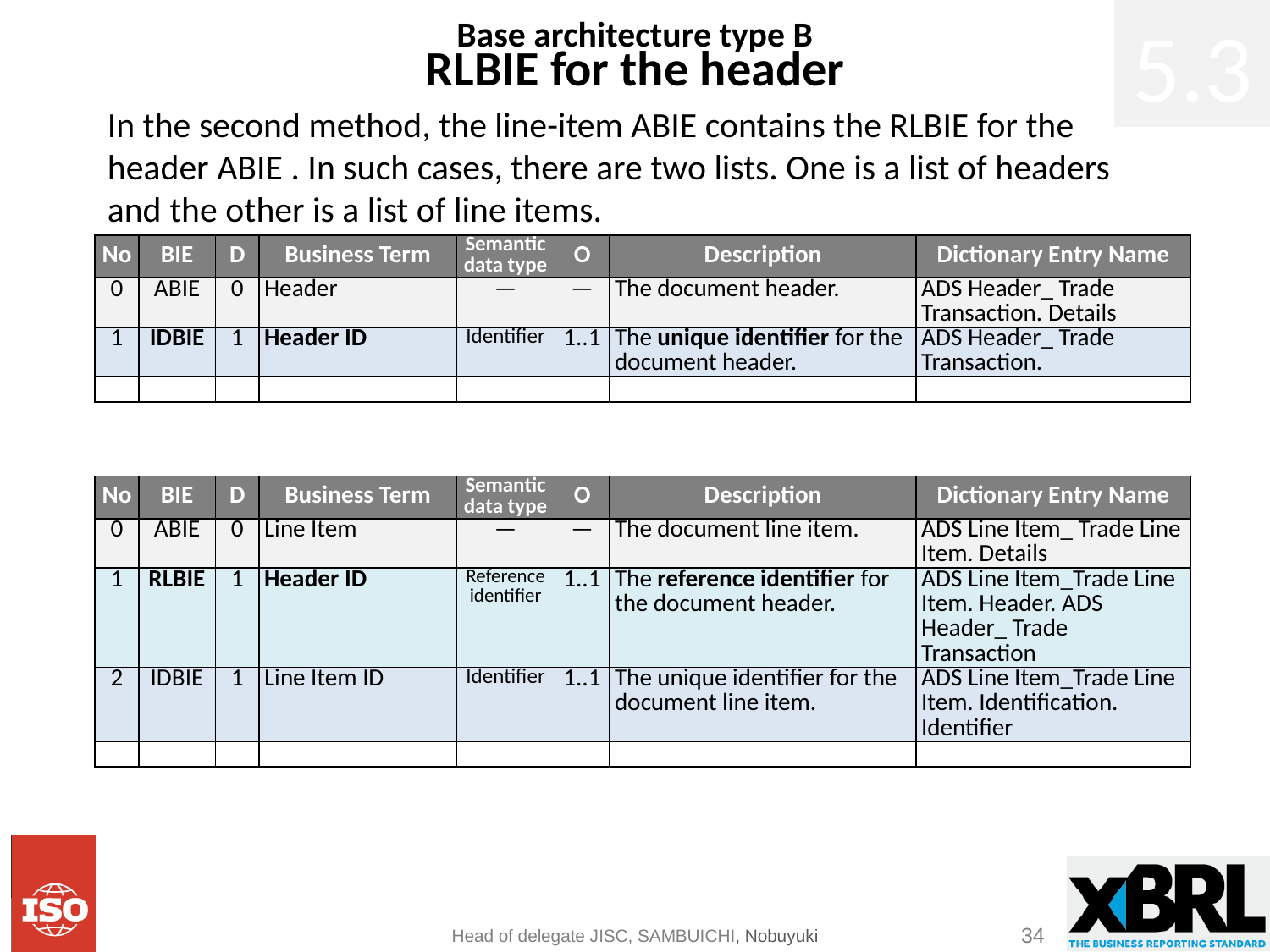

# Base architecture type B RLBIE for the header
5.3
In the second method, the line-item ABIE contains the RLBIE for the header ABIE . In such cases, there are two lists. One is a list of headers and the other is a list of line items.
| No | BIE | D | Business Term | Semantic data type | O | Description | Dictionary Entry Name |
| --- | --- | --- | --- | --- | --- | --- | --- |
| 0 | ABIE | 0 | Header | — | — | The document header. | ADS Header\_ Trade Transaction. Details |
| 1 | IDBIE | 1 | Header ID | Identifier | 1..1 | The unique identifier for the document header. | ADS Header\_ Trade Transaction. |
|  |  |  |  |  |  |  |  |
| No | BIE | D | Business Term | Semantic data type | O | Description | Dictionary Entry Name |
| --- | --- | --- | --- | --- | --- | --- | --- |
| 0 | ABIE | 0 | Line Item | — | — | The document line item. | ADS Line Item\_ Trade Line Item. Details |
| 1 | RLBIE | 1 | Header ID | Reference identifier | 1..1 | The reference identifier for the document header. | ADS Line Item\_Trade Line Item. Header. ADS Header\_ Trade Transaction |
| 2 | IDBIE | 1 | Line Item ID | Identifier | 1..1 | The unique identifier for the document line item. | ADS Line Item\_Trade Line Item. Identification. Identifier |
|  |  |  |  |  |  |  |  |